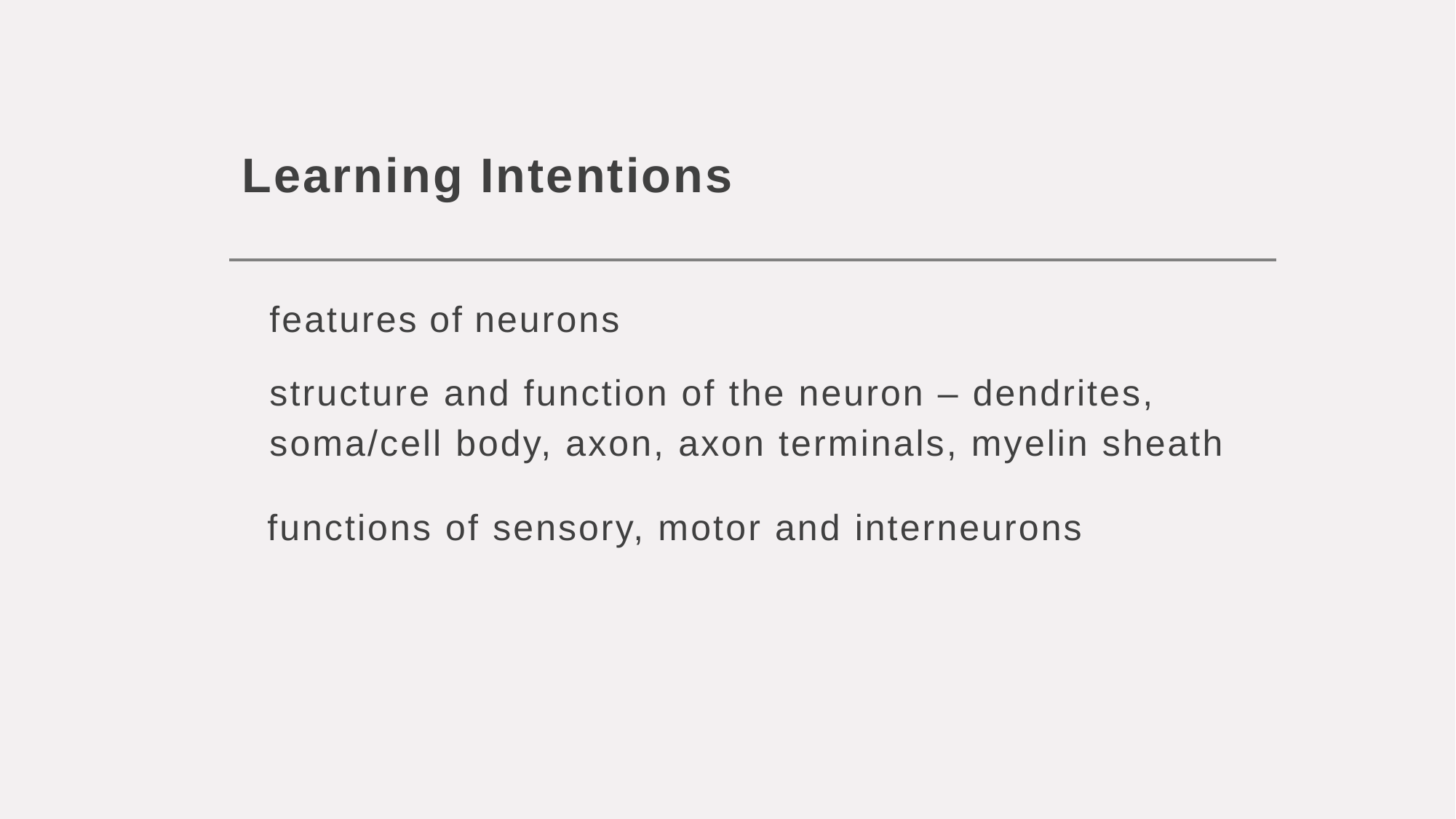

# Learning Intentions
features of neurons
structure and function of the neuron – dendrites, soma/cell body, axon, axon terminals, myelin sheath
  functions of sensory, motor and interneurons